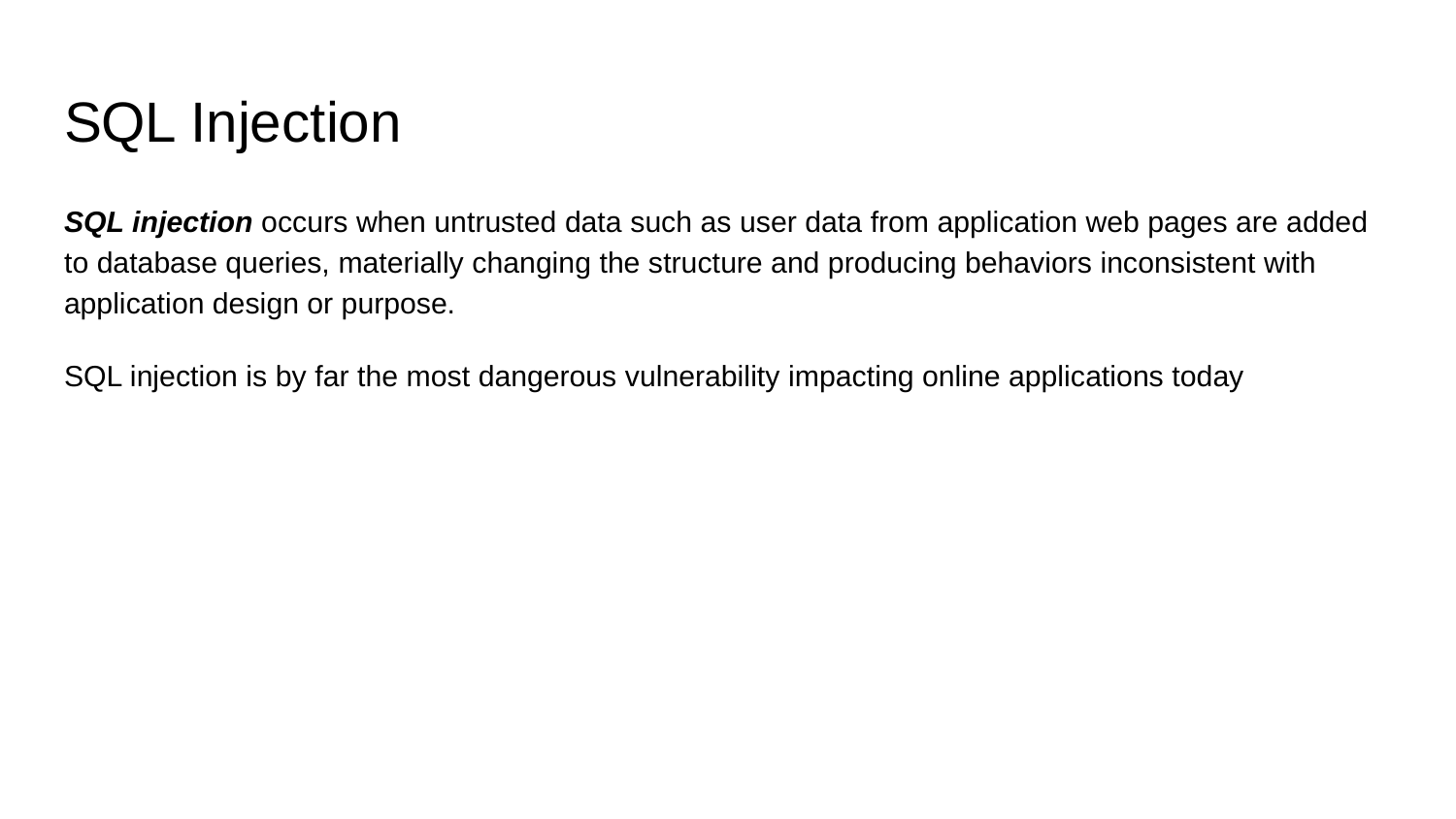

# SQL Injection
SQL injection occurs when untrusted data such as user data from application web pages are added to database queries, materially changing the structure and producing behaviors inconsistent with application design or purpose.
SQL injection is by far the most dangerous vulnerability impacting online applications today